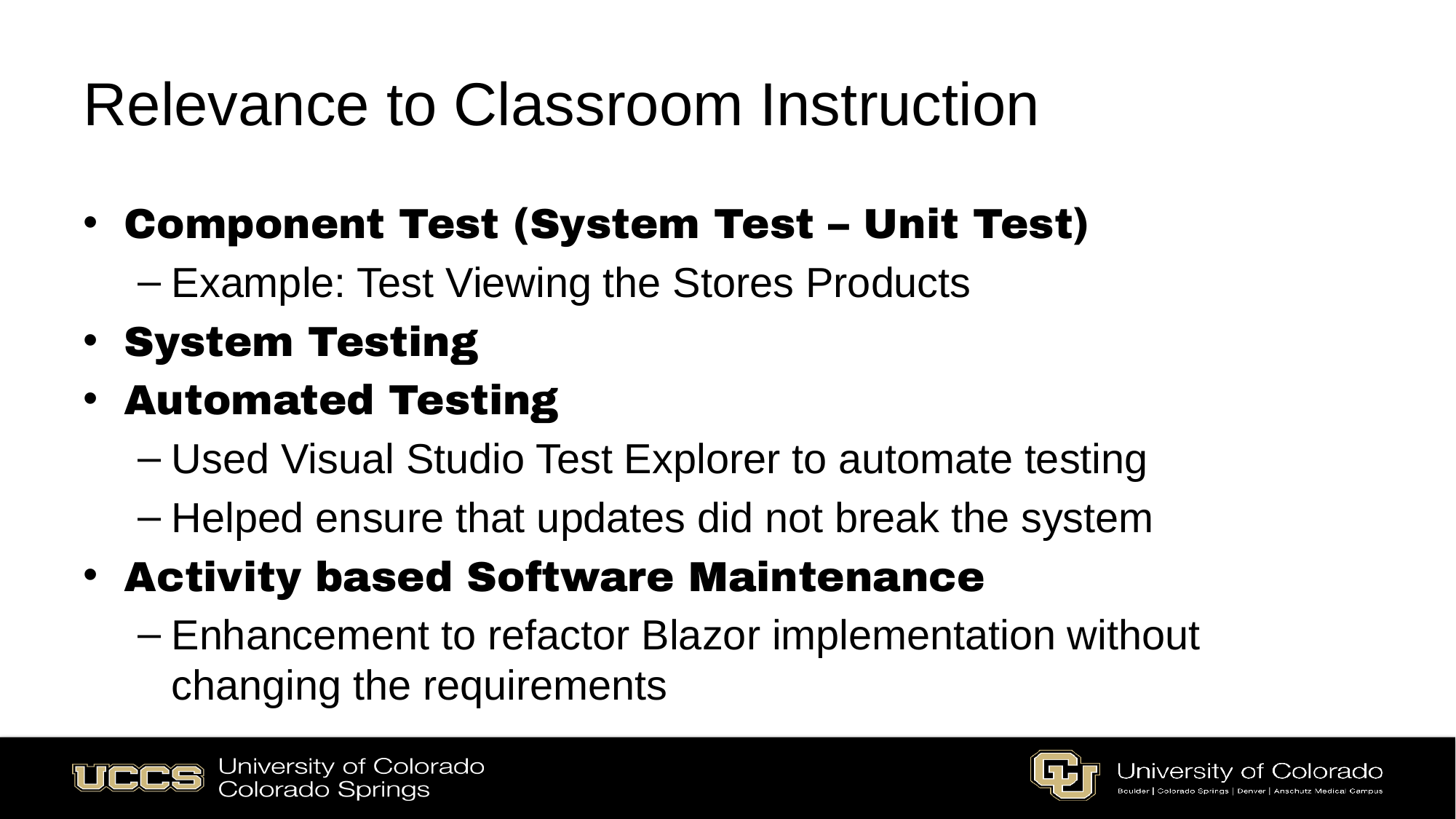

# Relevance to Classroom Instruction
Component Test (System Test – Unit Test)
Example: Test Viewing the Stores Products
System Testing
Automated Testing
Used Visual Studio Test Explorer to automate testing
Helped ensure that updates did not break the system
Activity based Software Maintenance
Enhancement to refactor Blazor implementation without changing the requirements